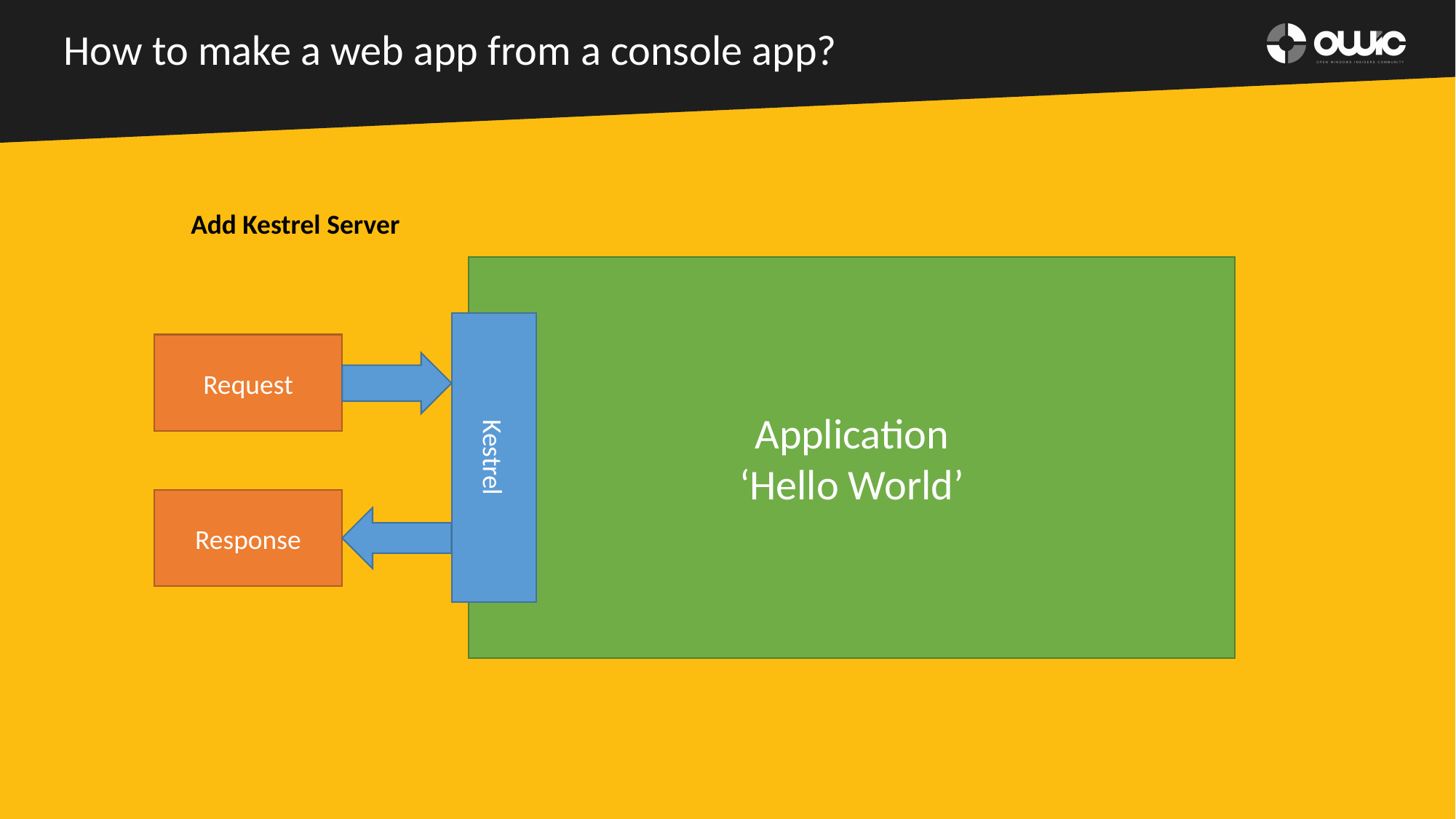

# How to make a web app from a console app?
Add Kestrel Server
Application
‘Hello World’
Kestrel
Request

Response